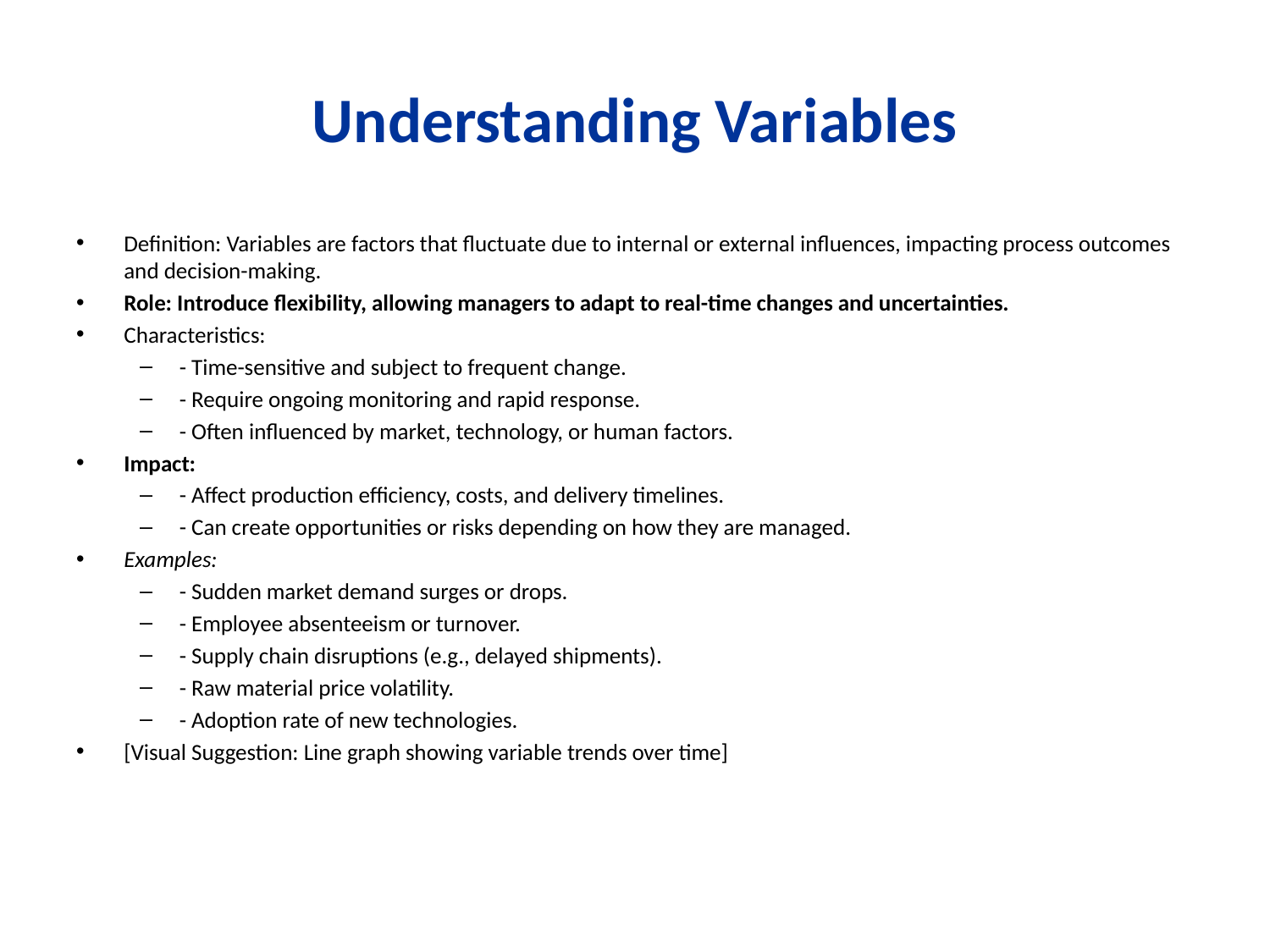

# Understanding Variables
Definition: Variables are factors that fluctuate due to internal or external influences, impacting process outcomes and decision-making.
Role: Introduce flexibility, allowing managers to adapt to real-time changes and uncertainties.
Characteristics:
- Time-sensitive and subject to frequent change.
- Require ongoing monitoring and rapid response.
- Often influenced by market, technology, or human factors.
Impact:
- Affect production efficiency, costs, and delivery timelines.
- Can create opportunities or risks depending on how they are managed.
Examples:
- Sudden market demand surges or drops.
- Employee absenteeism or turnover.
- Supply chain disruptions (e.g., delayed shipments).
- Raw material price volatility.
- Adoption rate of new technologies.
[Visual Suggestion: Line graph showing variable trends over time]